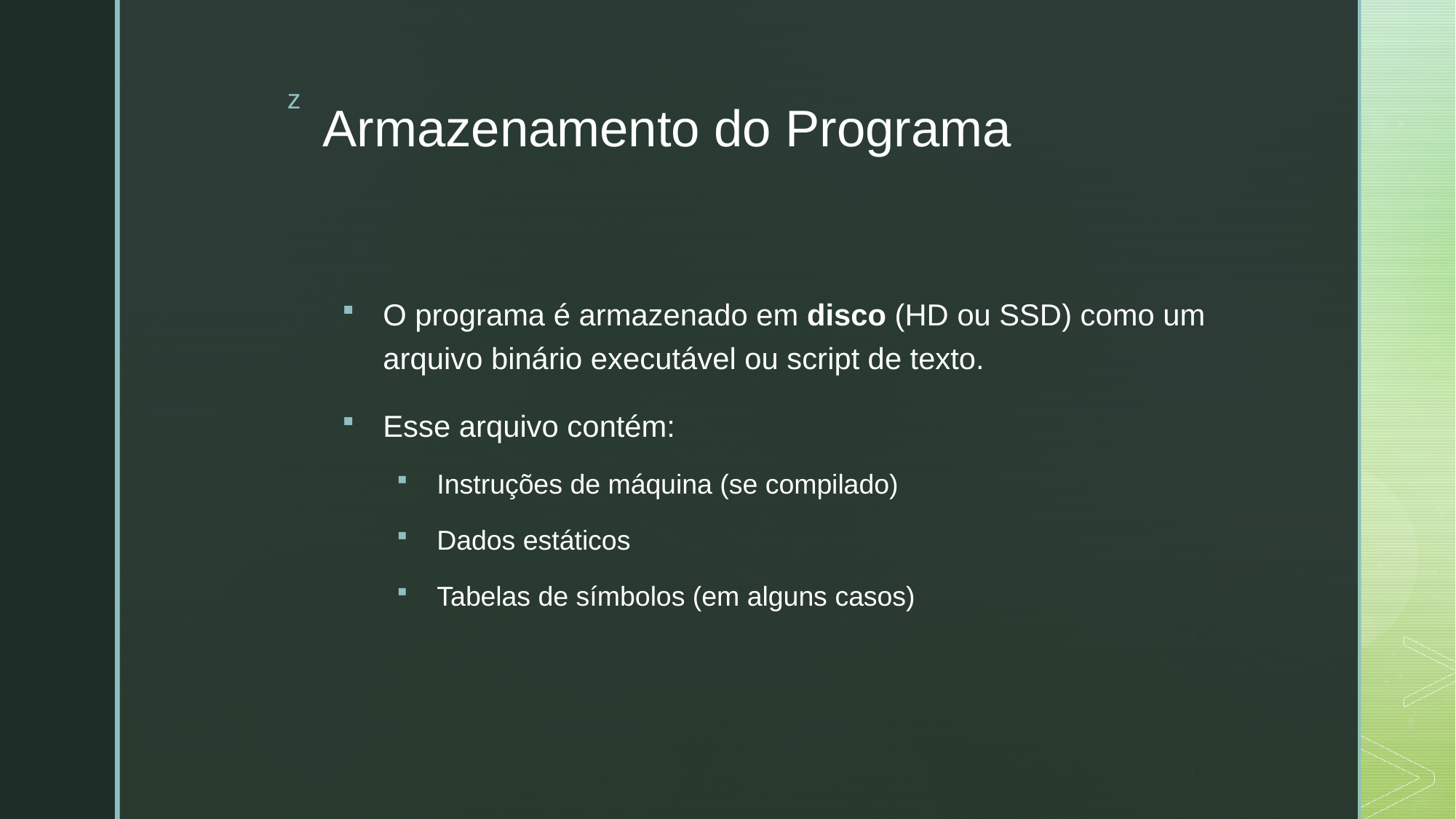

# Armazenamento do Programa
O programa é armazenado em disco (HD ou SSD) como um arquivo binário executável ou script de texto.
Esse arquivo contém:
Instruções de máquina (se compilado)
Dados estáticos
Tabelas de símbolos (em alguns casos)